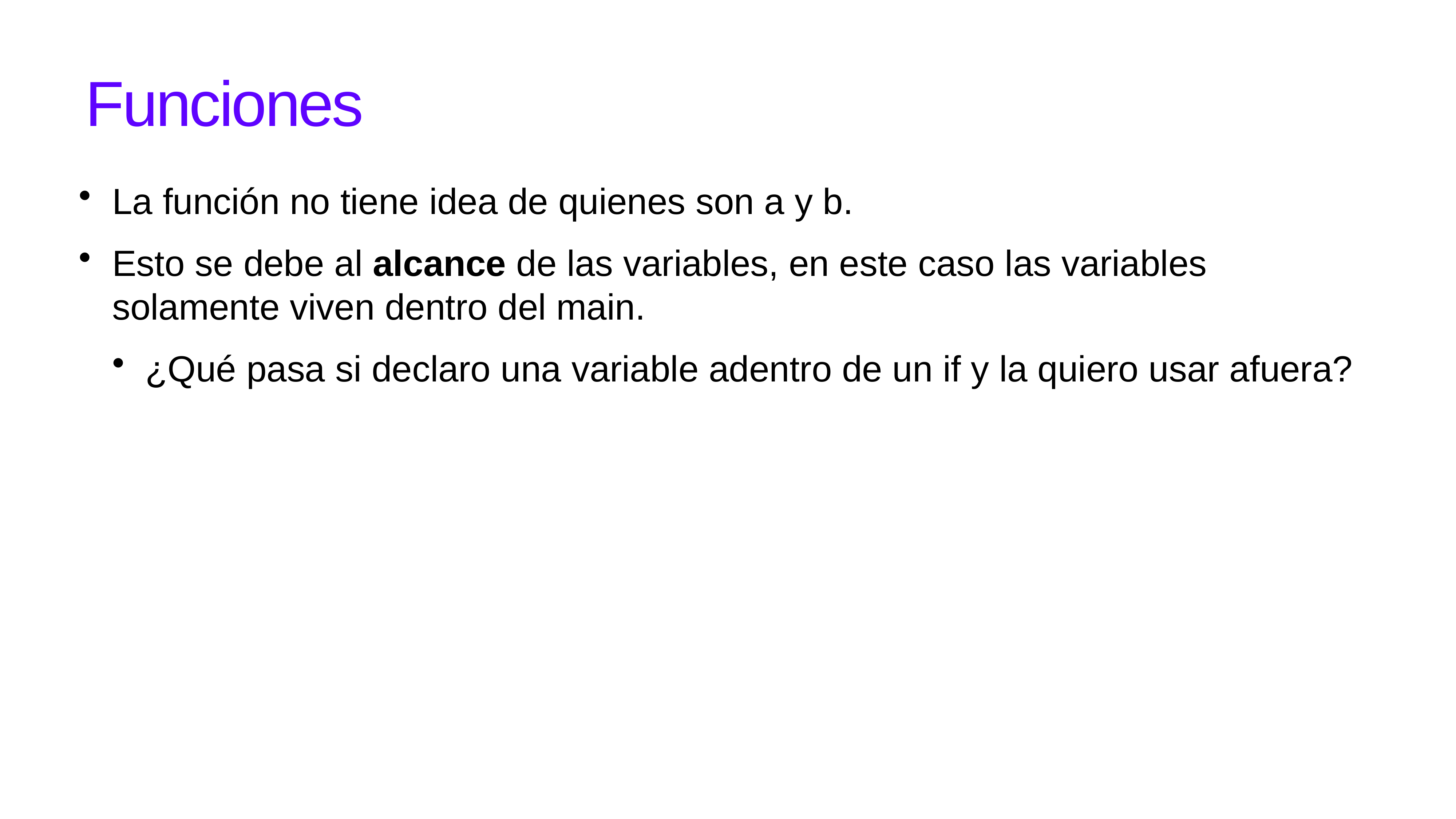

# Funciones
La función no tiene idea de quienes son a y b.
Esto se debe al alcance de las variables, en este caso las variables solamente viven dentro del main.
¿Qué pasa si declaro una variable adentro de un if y la quiero usar afuera?